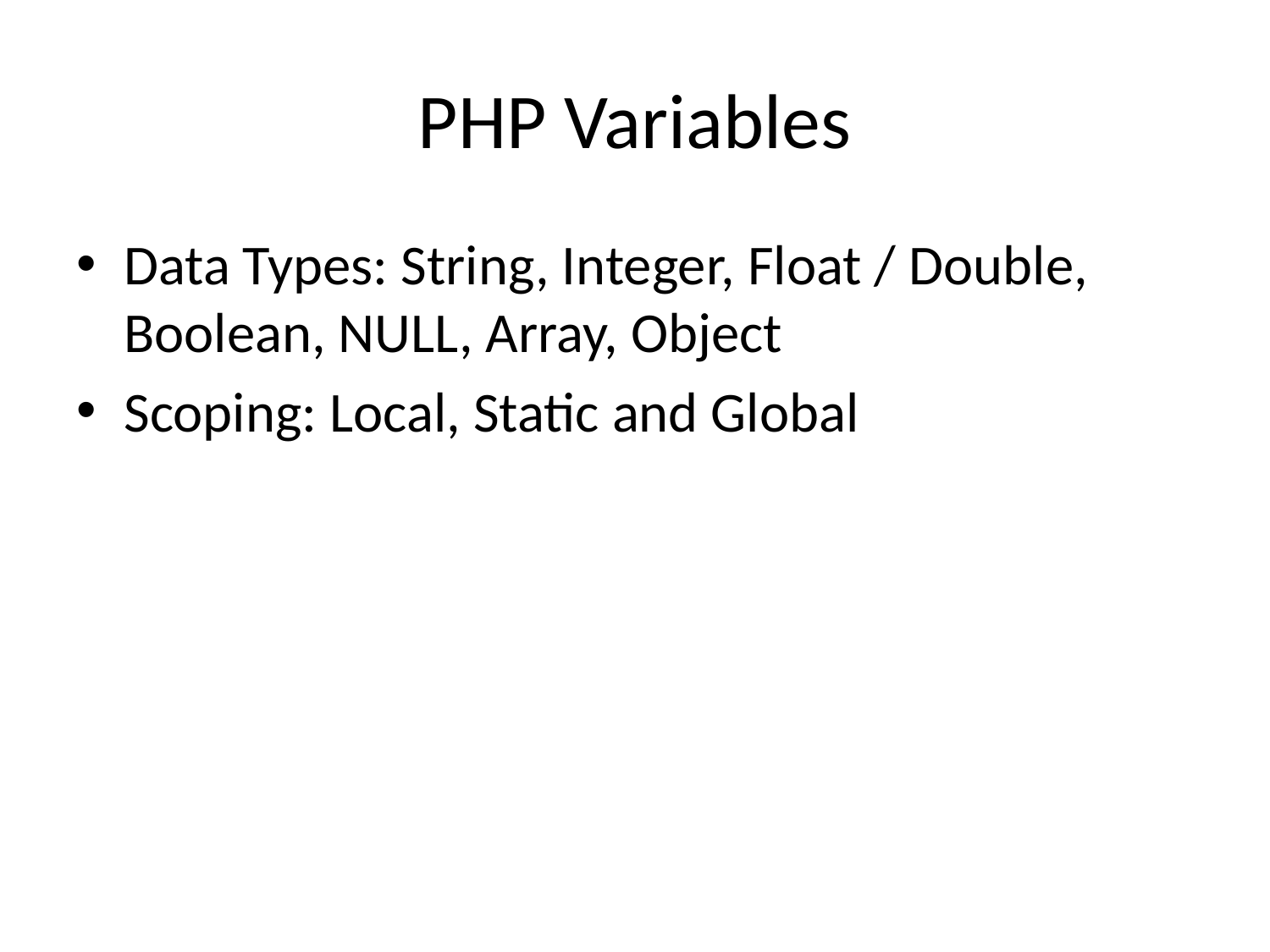

# PHP Variables
Data Types: String, Integer, Float / Double, Boolean, NULL, Array, Object
Scoping: Local, Static and Global